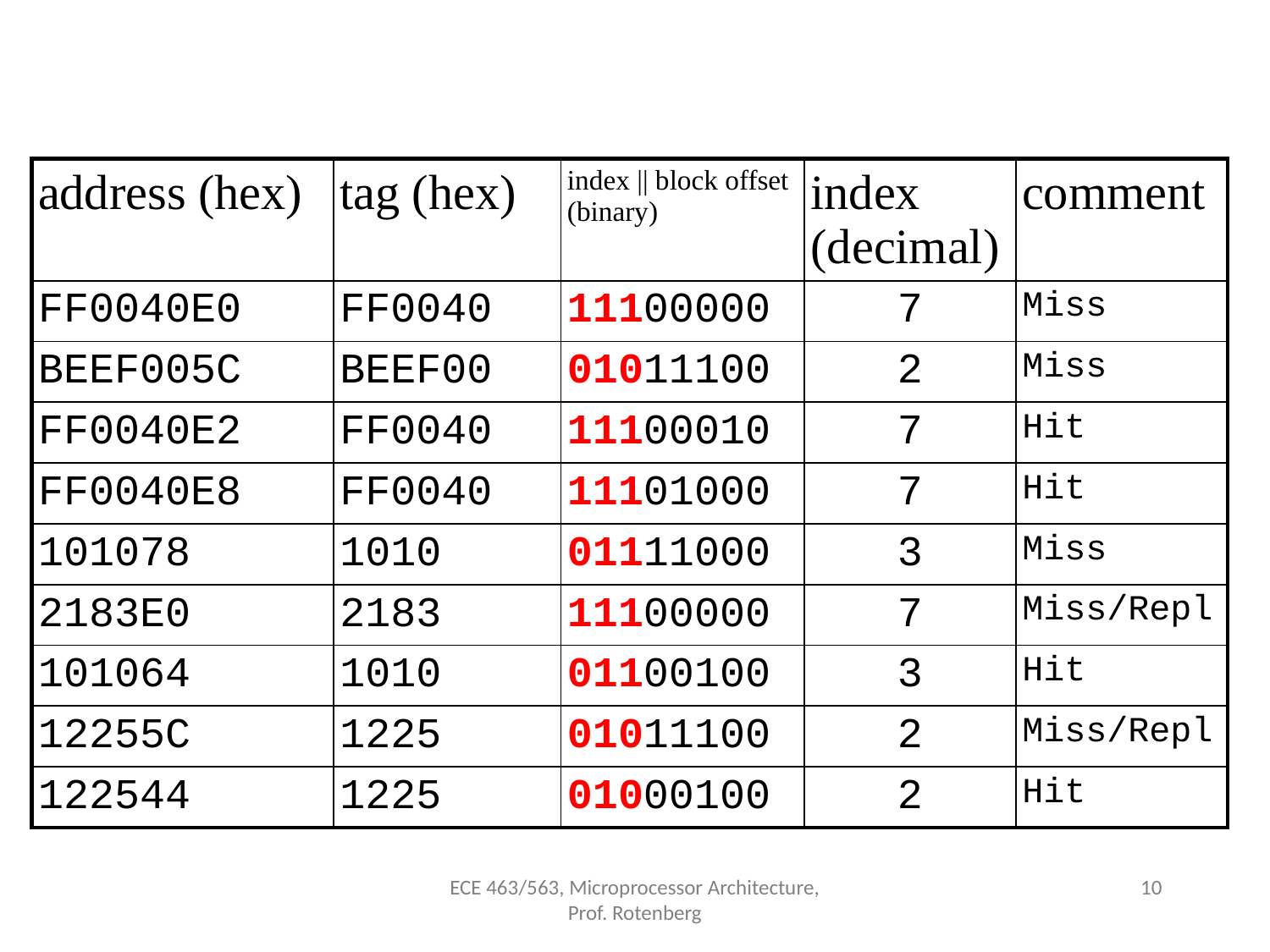

| address (hex) | tag (hex) | index || block offset (binary) | index (decimal) | comment |
| --- | --- | --- | --- | --- |
| FF0040E0 | FF0040 | 11100000 | 7 | Miss |
| BEEF005C | BEEF00 | 01011100 | 2 | Miss |
| FF0040E2 | FF0040 | 11100010 | 7 | Hit |
| FF0040E8 | FF0040 | 11101000 | 7 | Hit |
| 101078 | 1010 | 01111000 | 3 | Miss |
| 2183E0 | 2183 | 11100000 | 7 | Miss/Repl |
| 101064 | 1010 | 01100100 | 3 | Hit |
| 12255C | 1225 | 01011100 | 2 | Miss/Repl |
| 122544 | 1225 | 01000100 | 2 | Hit |
ECE 463/563, Microprocessor Architecture, Prof. Rotenberg
10